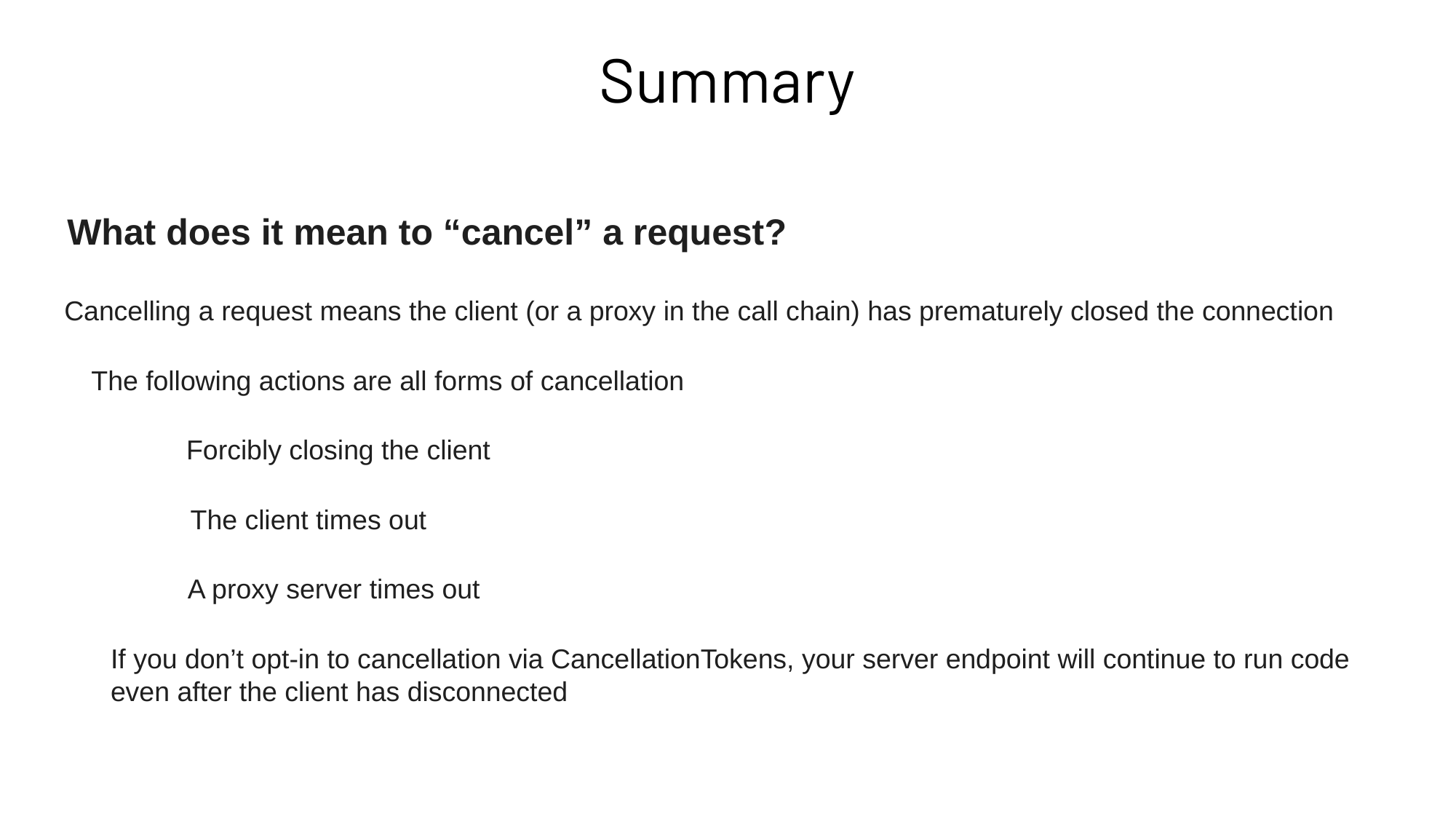

Summary
What does it mean to “cancel” a request?
Cancelling a request means the client (or a proxy in the call chain) has prematurely closed the connection
The following actions are all forms of cancellation
Forcibly closing the client
The client times out
A proxy server times out
If you don’t opt-in to cancellation via CancellationTokens, your server endpoint will continue to run code even after the client has disconnected